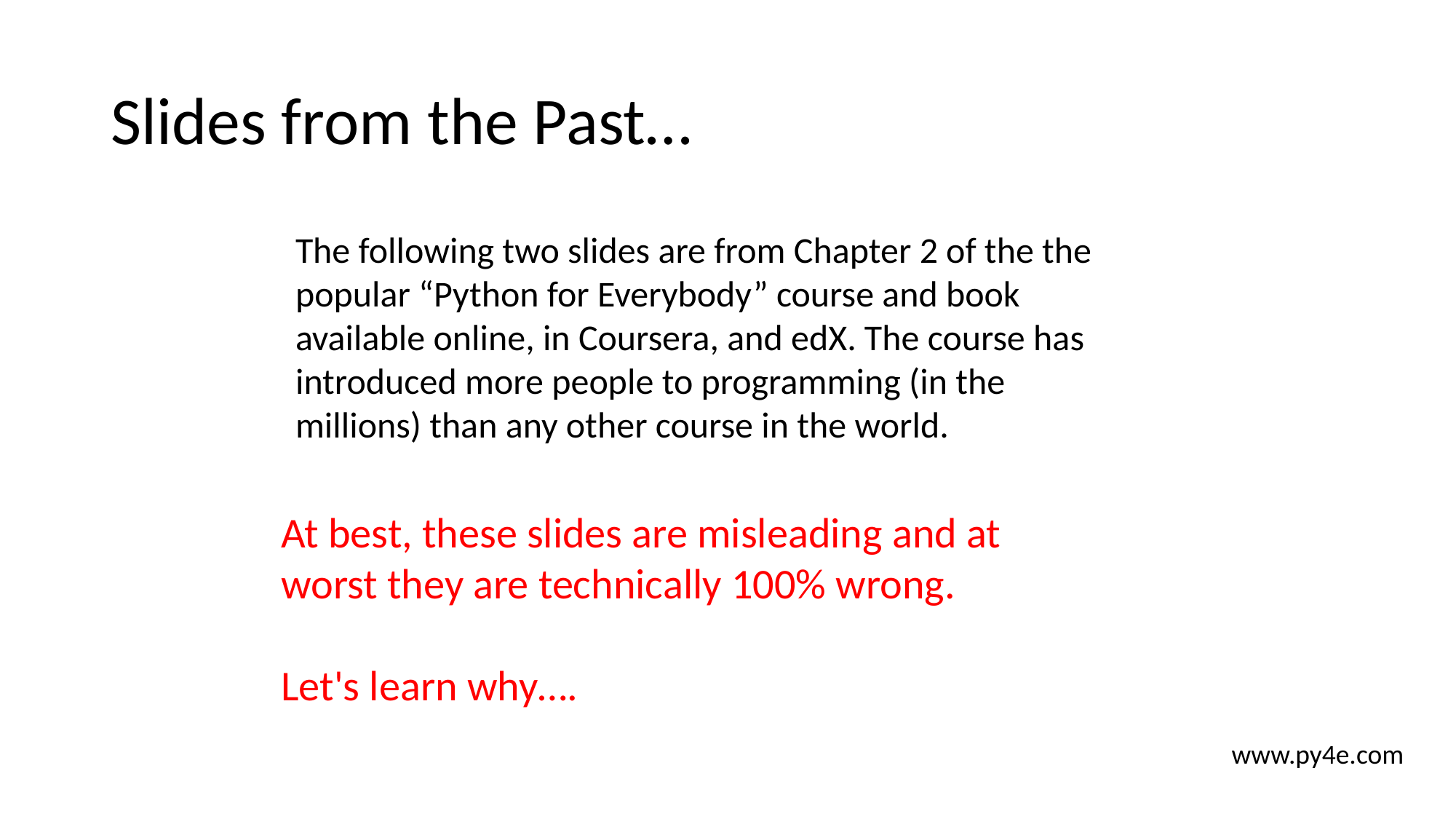

# Slides from the Past…
The following two slides are from Chapter 2 of the the popular “Python for Everybody” course and book available online, in Coursera, and edX. The course has introduced more people to programming (in the millions) than any other course in the world.
At best, these slides are misleading and at worst they are technically 100% wrong.

Let's learn why….
www.py4e.com